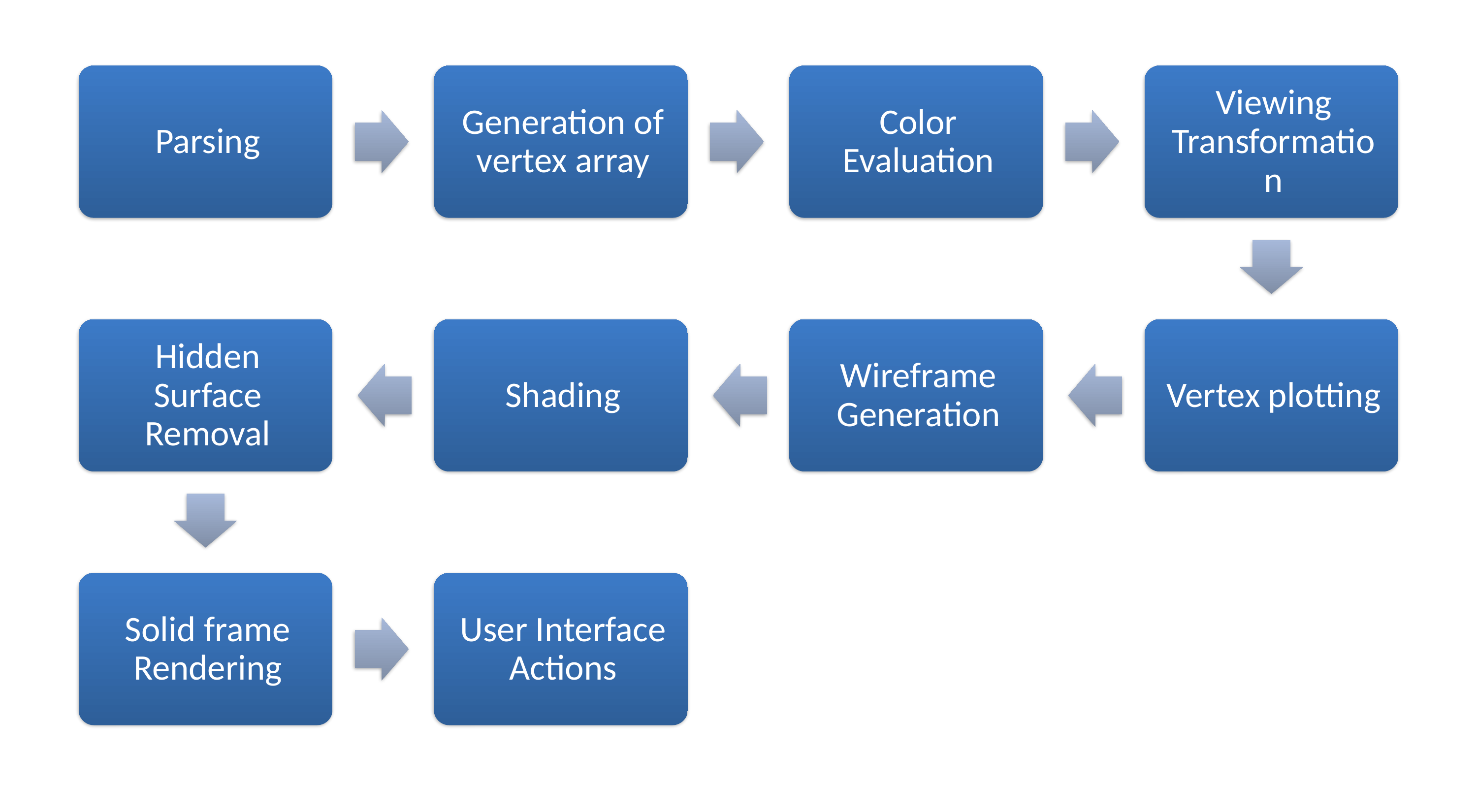

Parsing

Generation of vertex array

Color Evaluation

Viewing Transformation

Vertex plotting

Wireframe Generation

Shading

Hidden Surface Removal

Solid frame Rendering

User Interface Actions